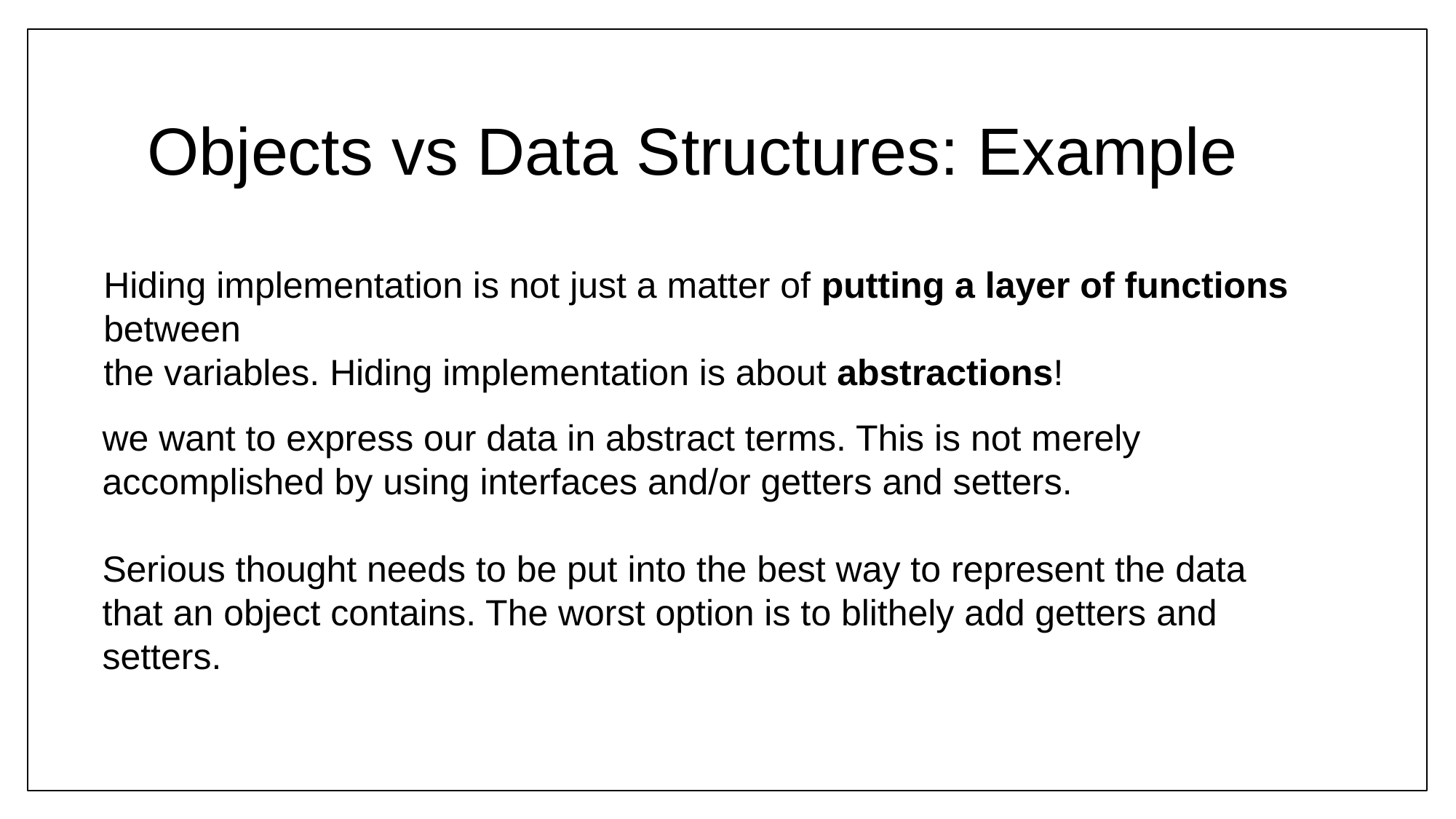

# Objects vs Data Structures: Example
Hiding implementation is not just a matter of putting a layer of functions between
the variables. Hiding implementation is about abstractions!
we want to express our data in abstract terms. This is not merely accomplished by using interfaces and/or getters and setters.

Serious thought needs to be put into the best way to represent the data that an object contains. The worst option is to blithely add getters and setters.